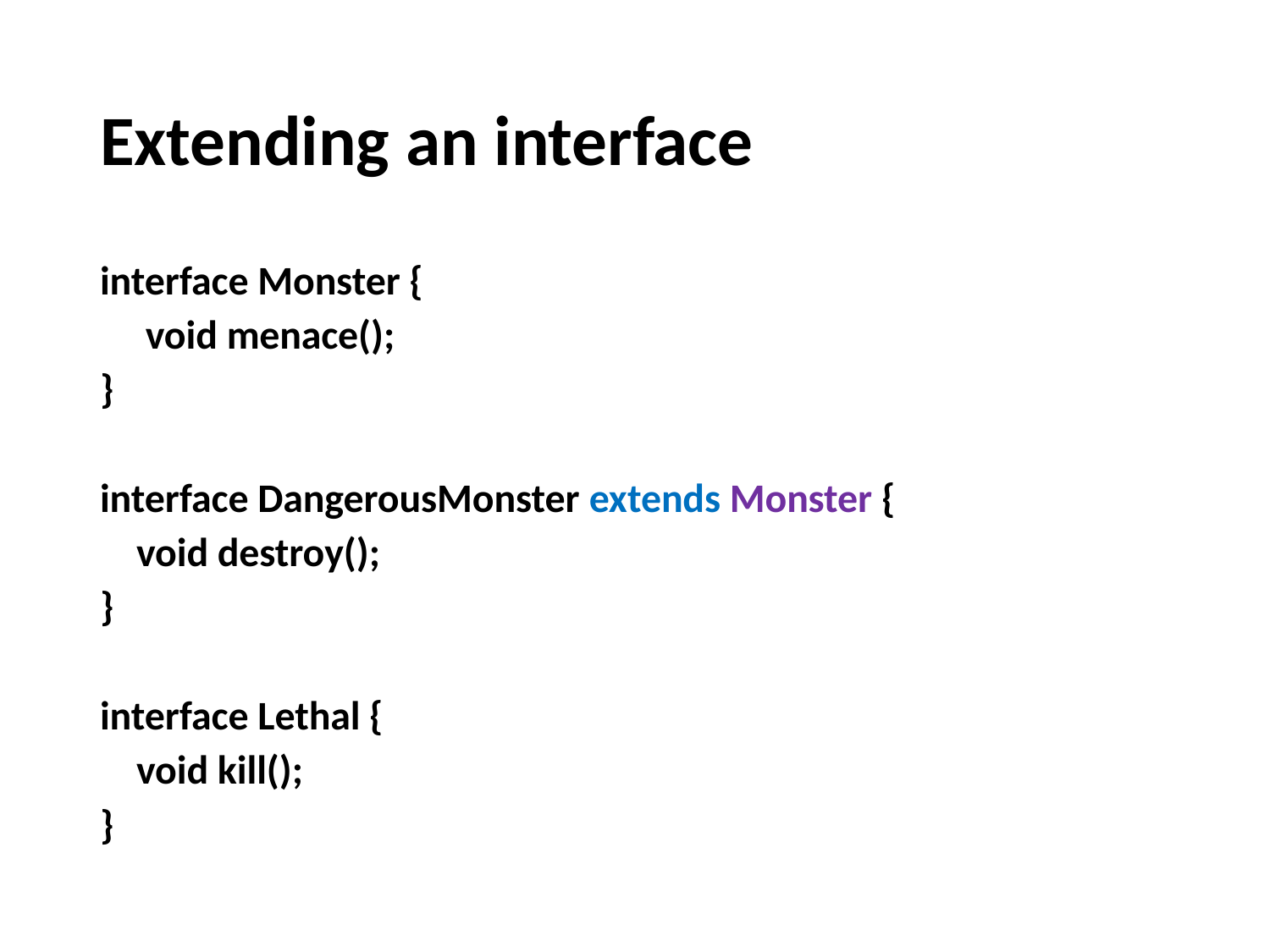

# Extending an interface
interface Monster {
     void menace();
}

interface DangerousMonster extends Monster {
    void destroy();
}

interface Lethal {
    void kill();
}